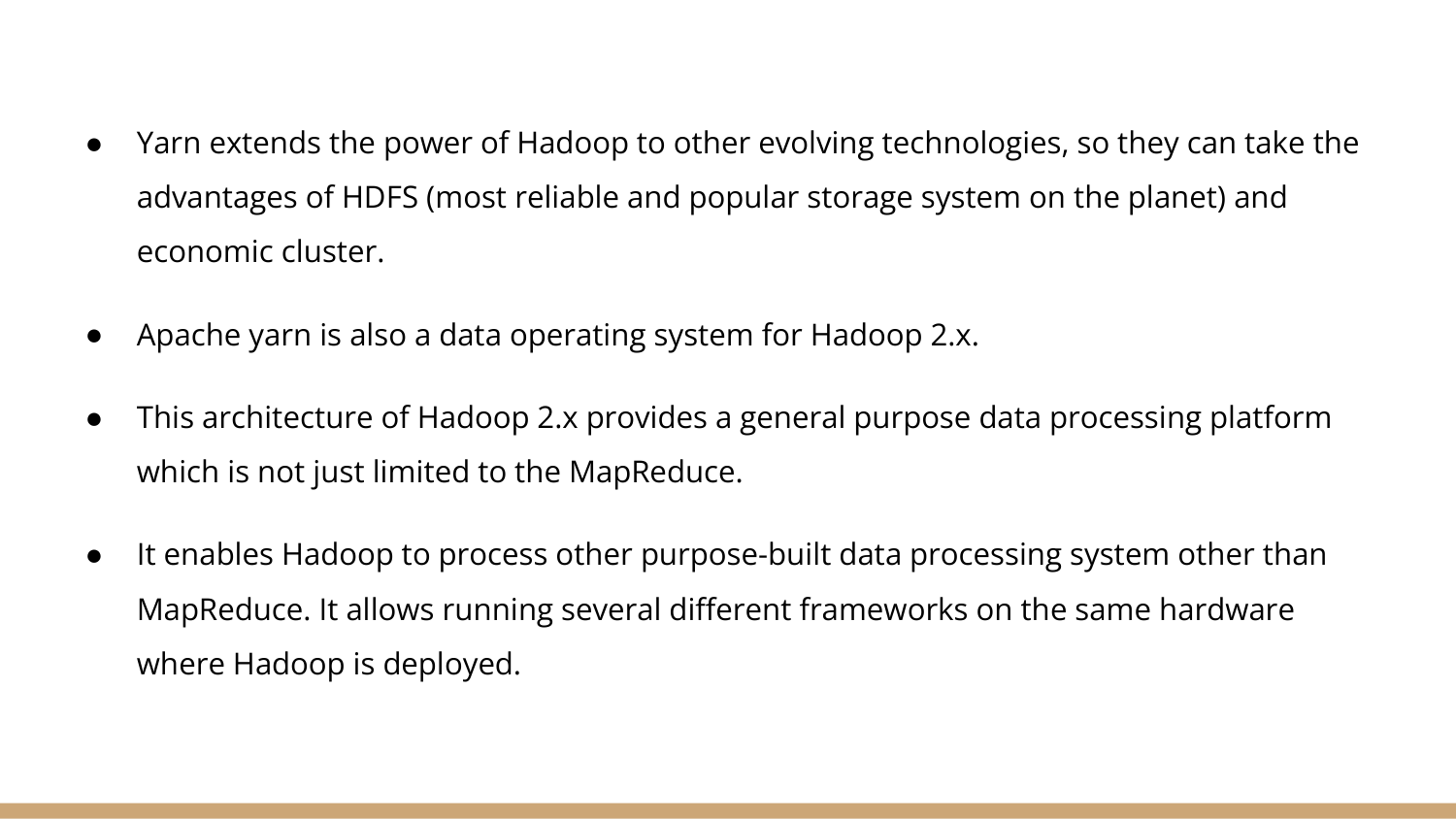

Yarn extends the power of Hadoop to other evolving technologies, so they can take the advantages of HDFS (most reliable and popular storage system on the planet) and economic cluster.
Apache yarn is also a data operating system for Hadoop 2.x.
This architecture of Hadoop 2.x provides a general purpose data processing platform which is not just limited to the MapReduce.
It enables Hadoop to process other purpose-built data processing system other than MapReduce. It allows running several different frameworks on the same hardware where Hadoop is deployed.